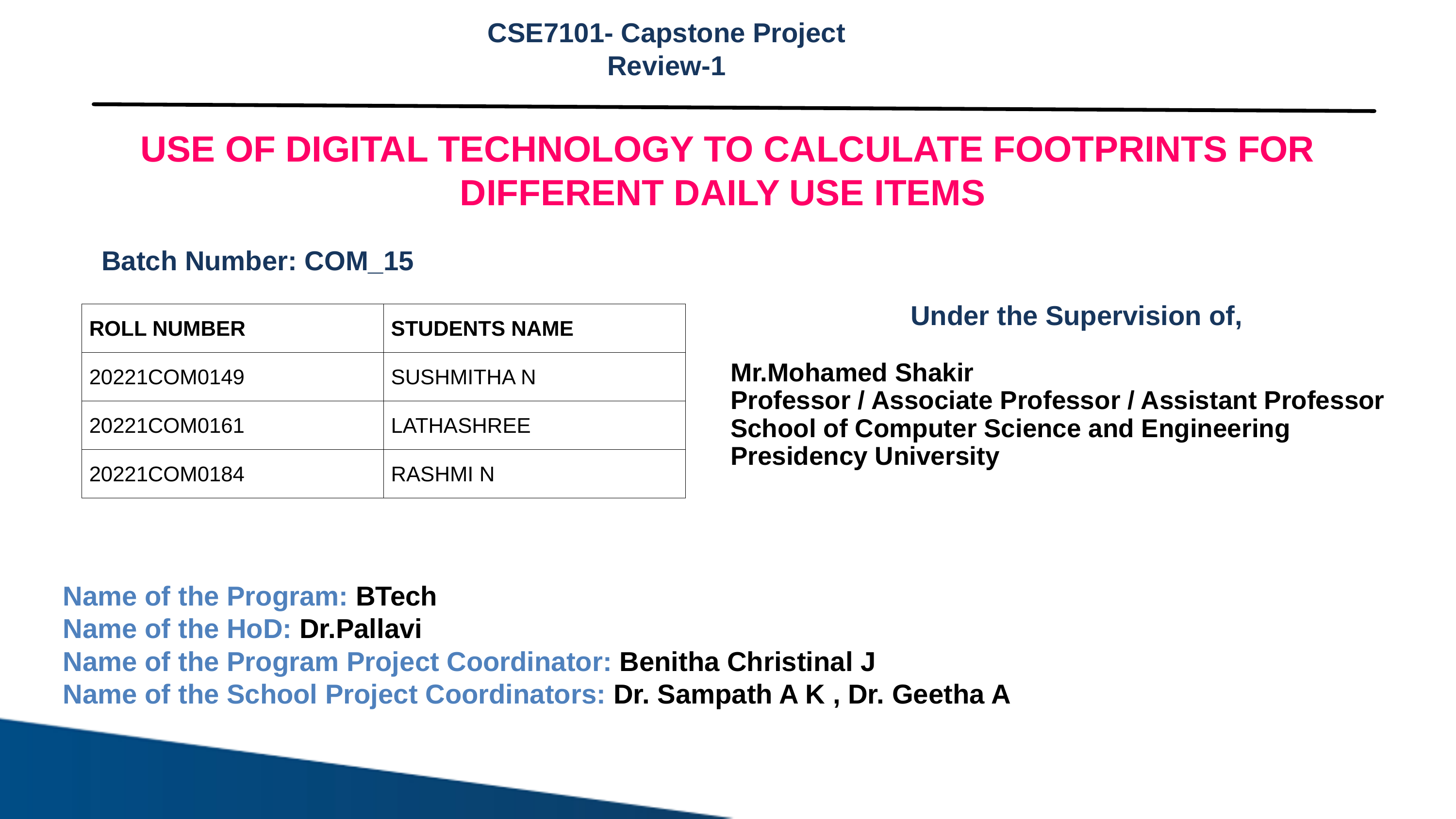

CSE7101- Capstone Project
Review-1

USE OF DIGITAL TECHNOLOGY TO CALCULATE FOOTPRINTS FOR DIFFERENT DAILY USE ITEMS

Batch Number: COM_15
Under the Supervision of,

Mr.Mohamed Shakir
Professor / Associate Professor / Assistant Professor
School of Computer Science and Engineering
Presidency University

| ROLL NUMBER | STUDENTS NAME |
| --- | --- |
| 20221COM0149 | SUSHMITHA N |
| 20221COM0161 | LATHASHREE |
| 20221COM0184 | RASHMI N |
Name of the Program: BTech
Name of the HoD: Dr.Pallavi
Name of the Program Project Coordinator: Benitha Christinal J
Name of the School Project Coordinators: Dr. Sampath A K , Dr. Geetha A